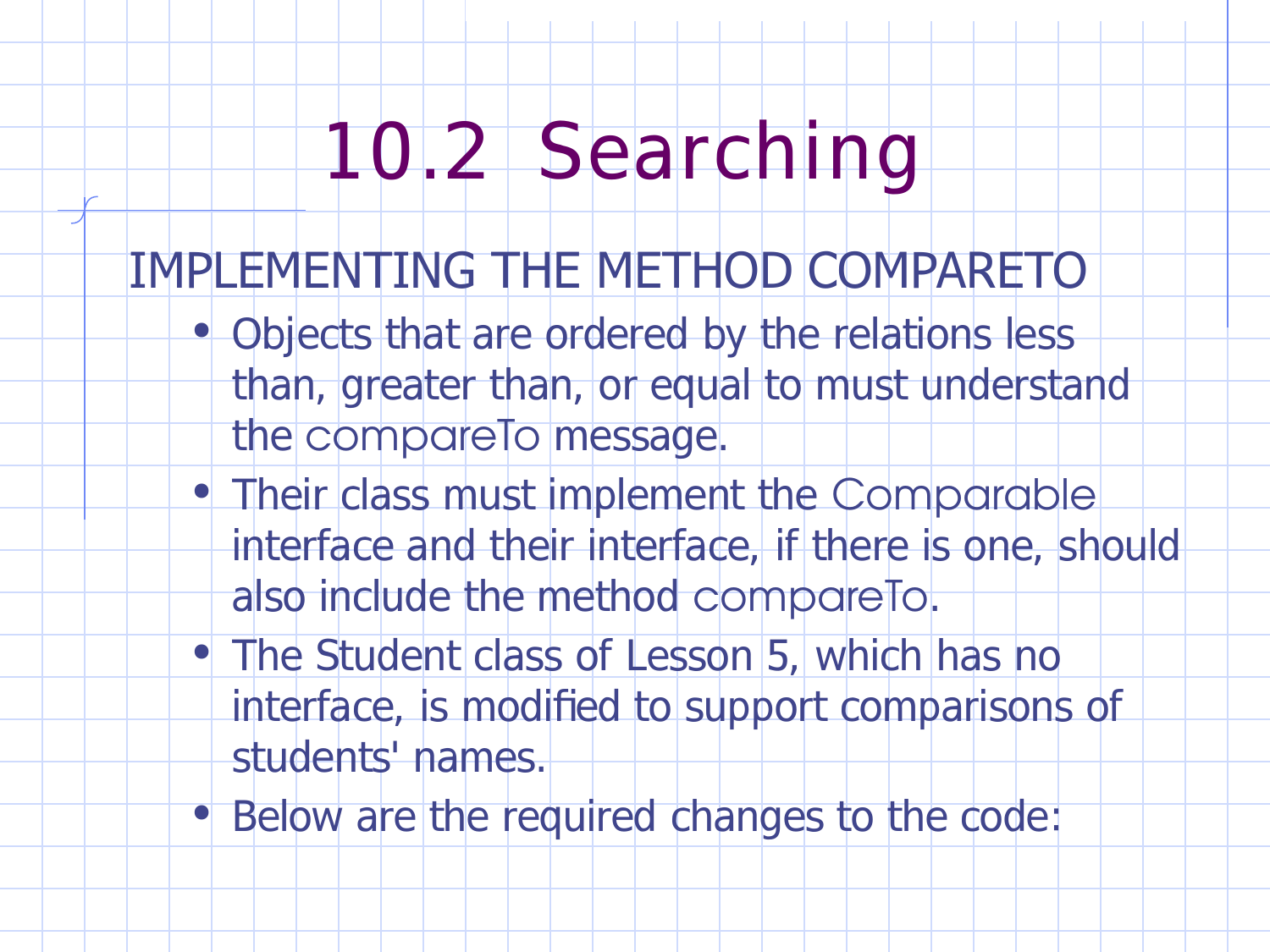

# 10.2  Searching
IMPLEMENTING THE METHOD COMPARETO
Objects that are ordered by the relations less than, greater than, or equal to must understand the compareTo message.
Their class must implement the Comparable interface and their interface, if there is one, should also include the method compareTo.
The Student class of Lesson 5, which has no interface, is modified to support comparisons of students' names.
Below are the required changes to the code: